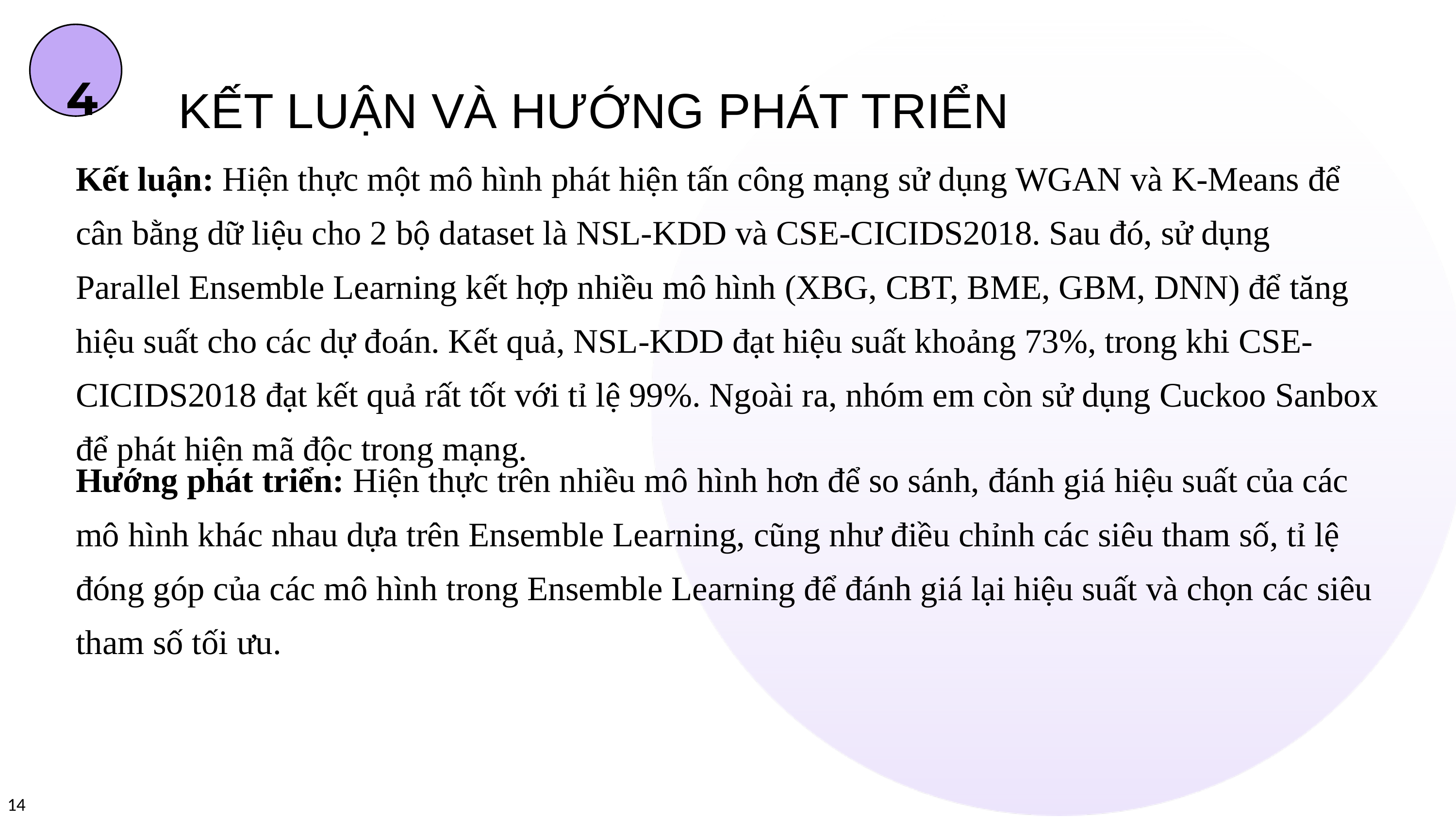

4
KẾT LUẬN VÀ HƯỚNG PHÁT TRIỂN

Kết luận: Hiện thực một mô hình phát hiện tấn công mạng sử dụng WGAN và K-Means để cân bằng dữ liệu cho 2 bộ dataset là NSL-KDD và CSE-CICIDS2018. Sau đó, sử dụng Parallel Ensemble Learning kết hợp nhiều mô hình (XBG, CBT, BME, GBM, DNN) để tăng hiệu suất cho các dự đoán. Kết quả, NSL-KDD đạt hiệu suất khoảng 73%, trong khi CSE-CICIDS2018 đạt kết quả rất tốt với tỉ lệ 99%. Ngoài ra, nhóm em còn sử dụng Cuckoo Sanbox để phát hiện mã độc trong mạng.

Hướng phát triển: Hiện thực trên nhiều mô hình hơn để so sánh, đánh giá hiệu suất của các mô hình khác nhau dựa trên Ensemble Learning, cũng như điều chỉnh các siêu tham số, tỉ lệ đóng góp của các mô hình trong Ensemble Learning để đánh giá lại hiệu suất và chọn các siêu tham số tối ưu.
14